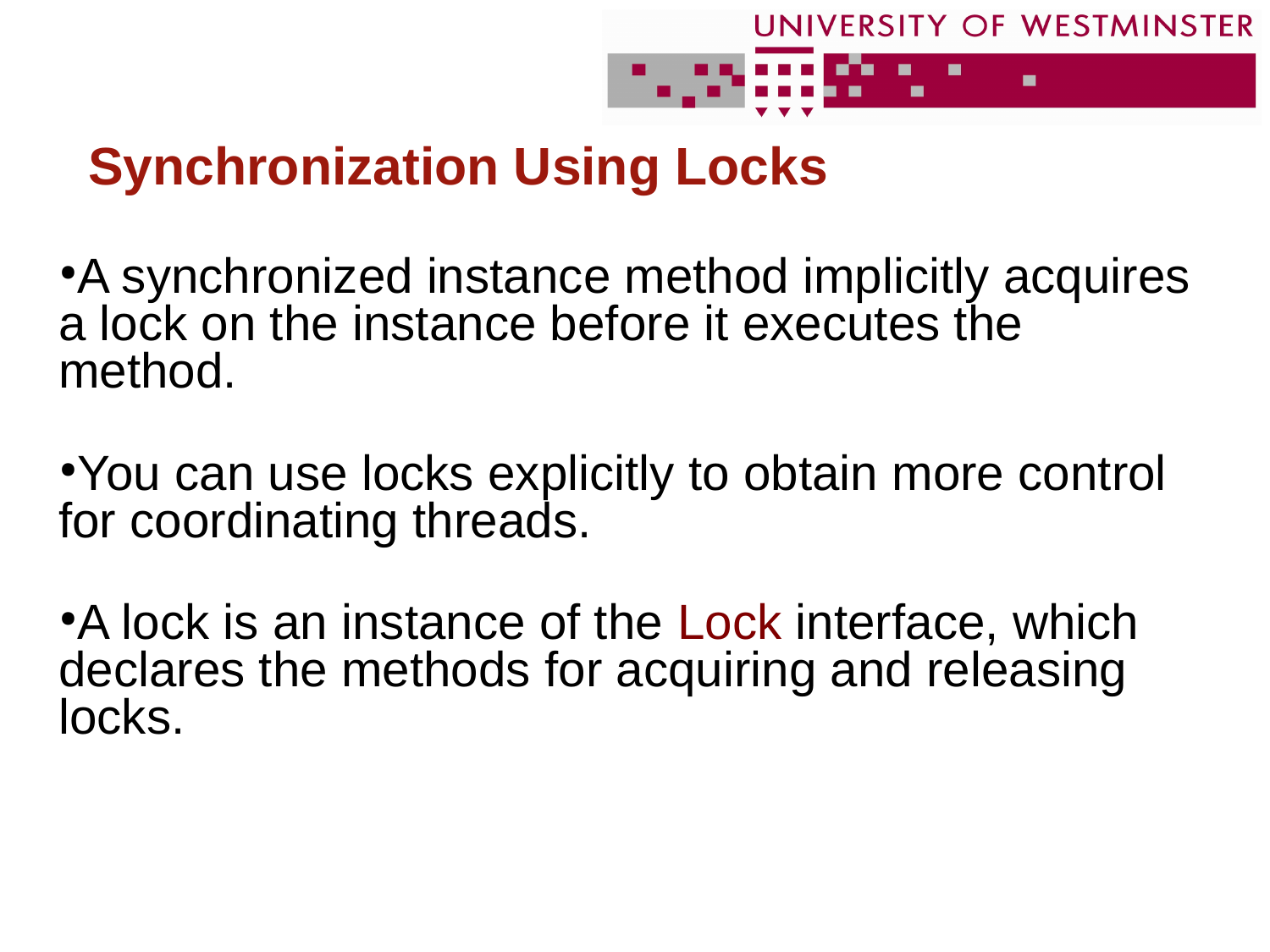

# Synchronization Using Locks
A synchronized instance method implicitly acquires a lock on the instance before it executes the method.

You can use locks explicitly to obtain more control for coordinating threads.

A lock is an instance of the Lock interface, which declares the methods for acquiring and releasing locks.